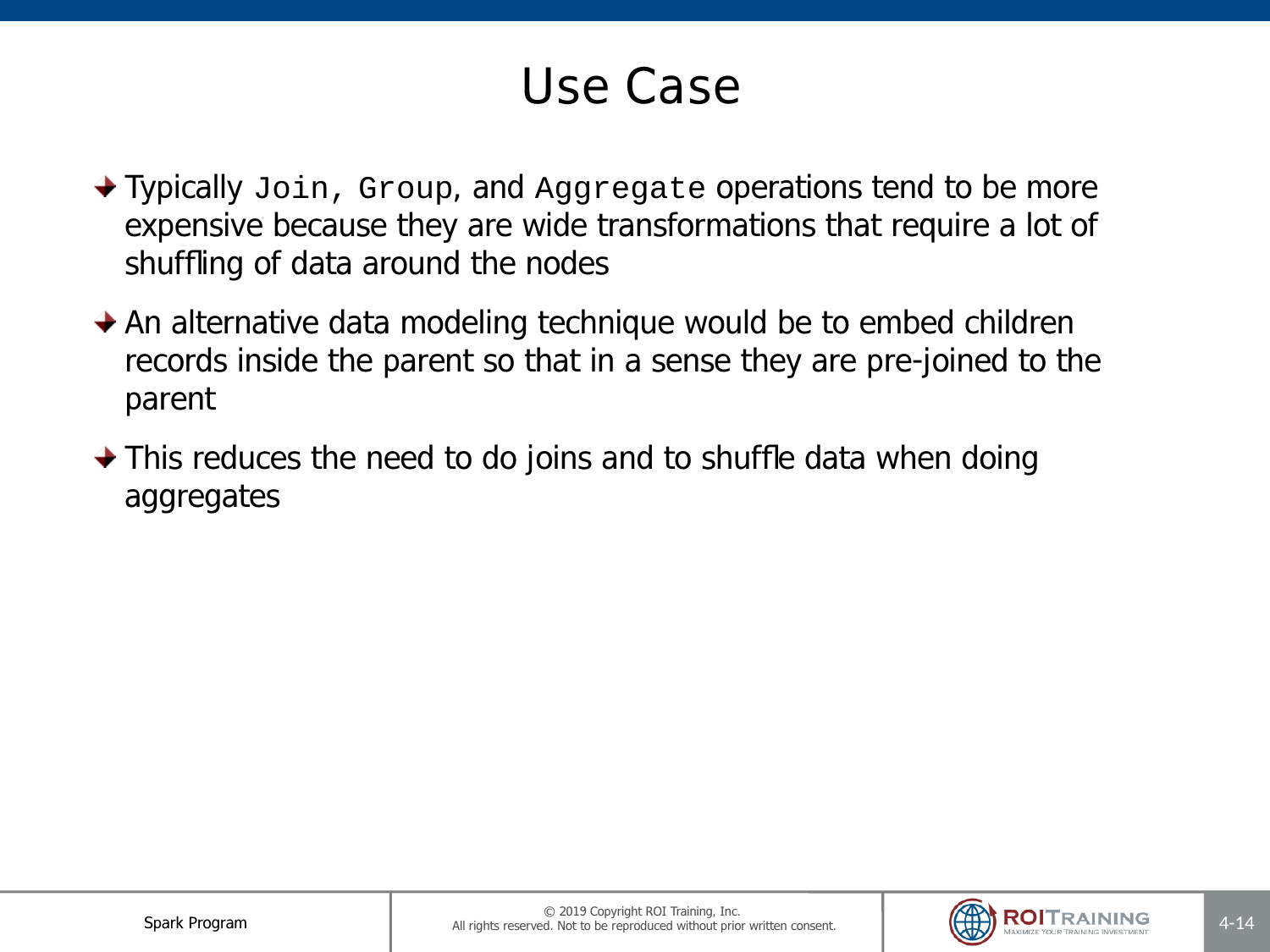

# Use Case
Typically Join, Group, and Aggregate operations tend to be more expensive because they are wide transformations that require a lot of shuffling of data around the nodes
An alternative data modeling technique would be to embed children records inside the parent so that in a sense they are pre-joined to the parent
This reduces the need to do joins and to shuffle data when doing aggregates